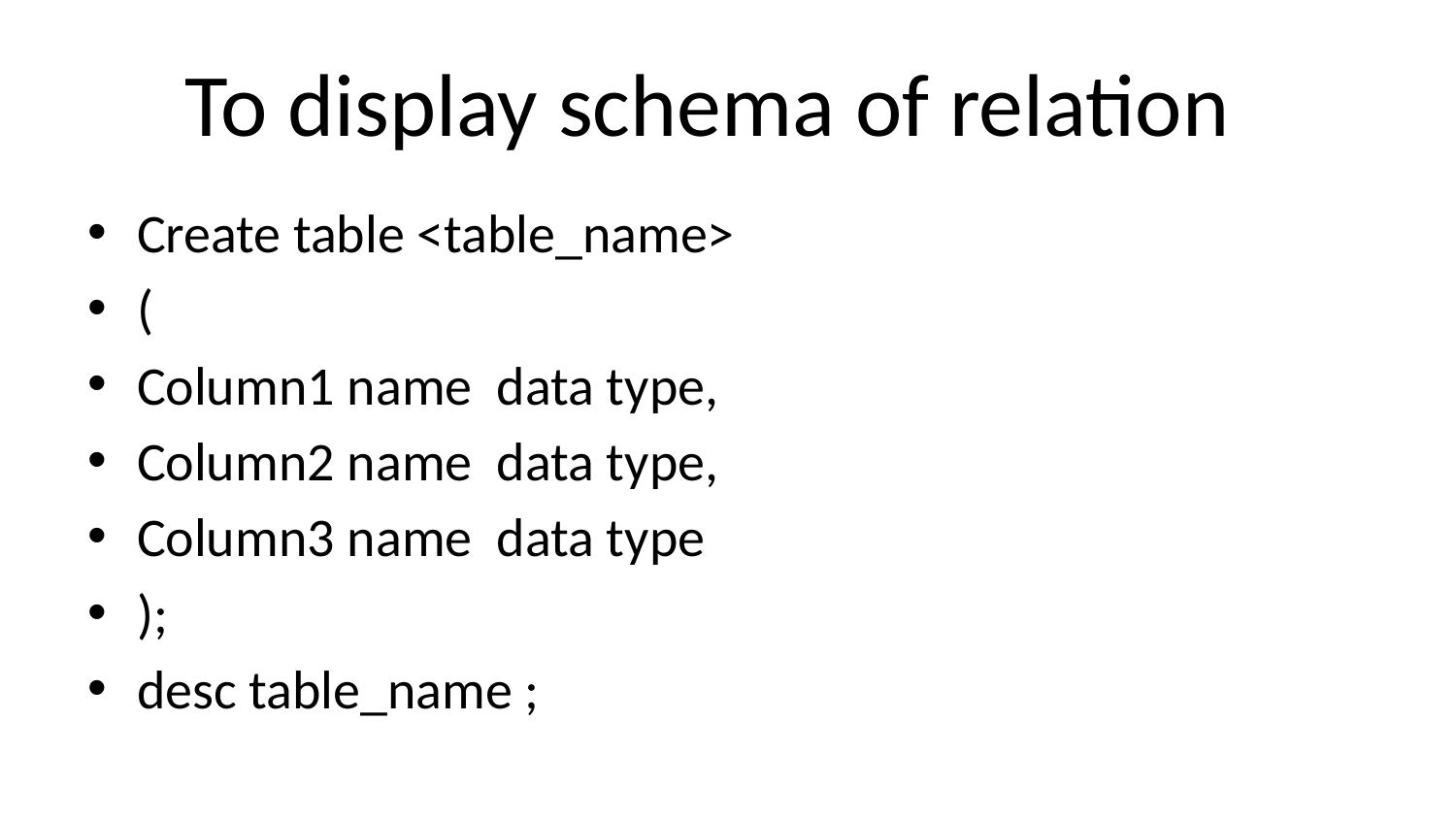

# To display schema of relation
Create table <table_name>
(
Column1 name  data type,
Column2 name  data type,
Column3 name  data type
);
desc table_name ;